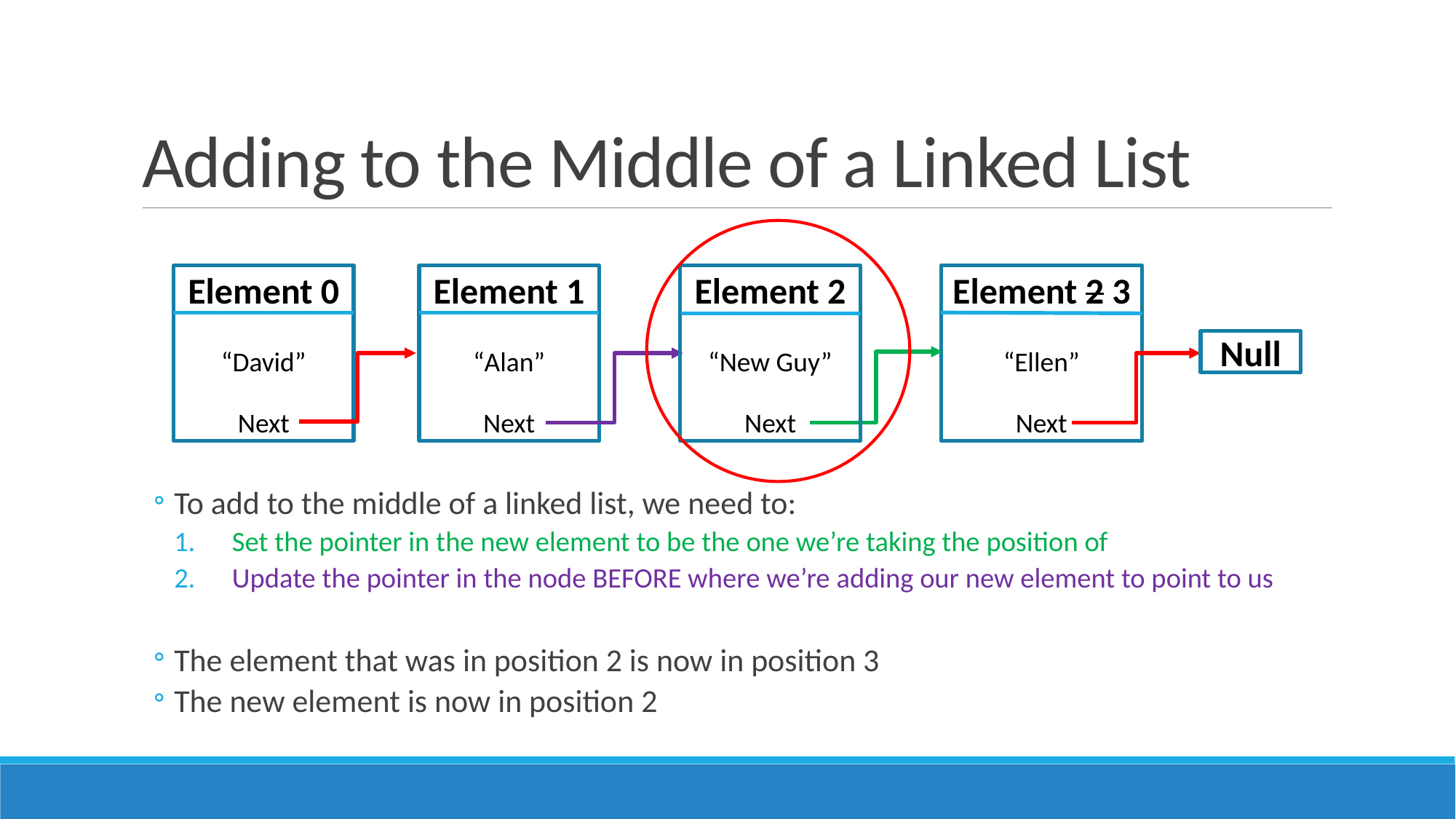

# Adding to the Middle of a Linked List

Element 0

“David”

Next
Element 1

“Alan”

Next
Element 2 3

“Ellen”

Next
Null
Element 2

“New Guy”

Next
To add to the middle of a linked list, we need to:
Set the pointer in the new element to be the one we’re taking the position of
Update the pointer in the node BEFORE where we’re adding our new element to point to us

The element that was in position 2 is now in position 3
The new element is now in position 2